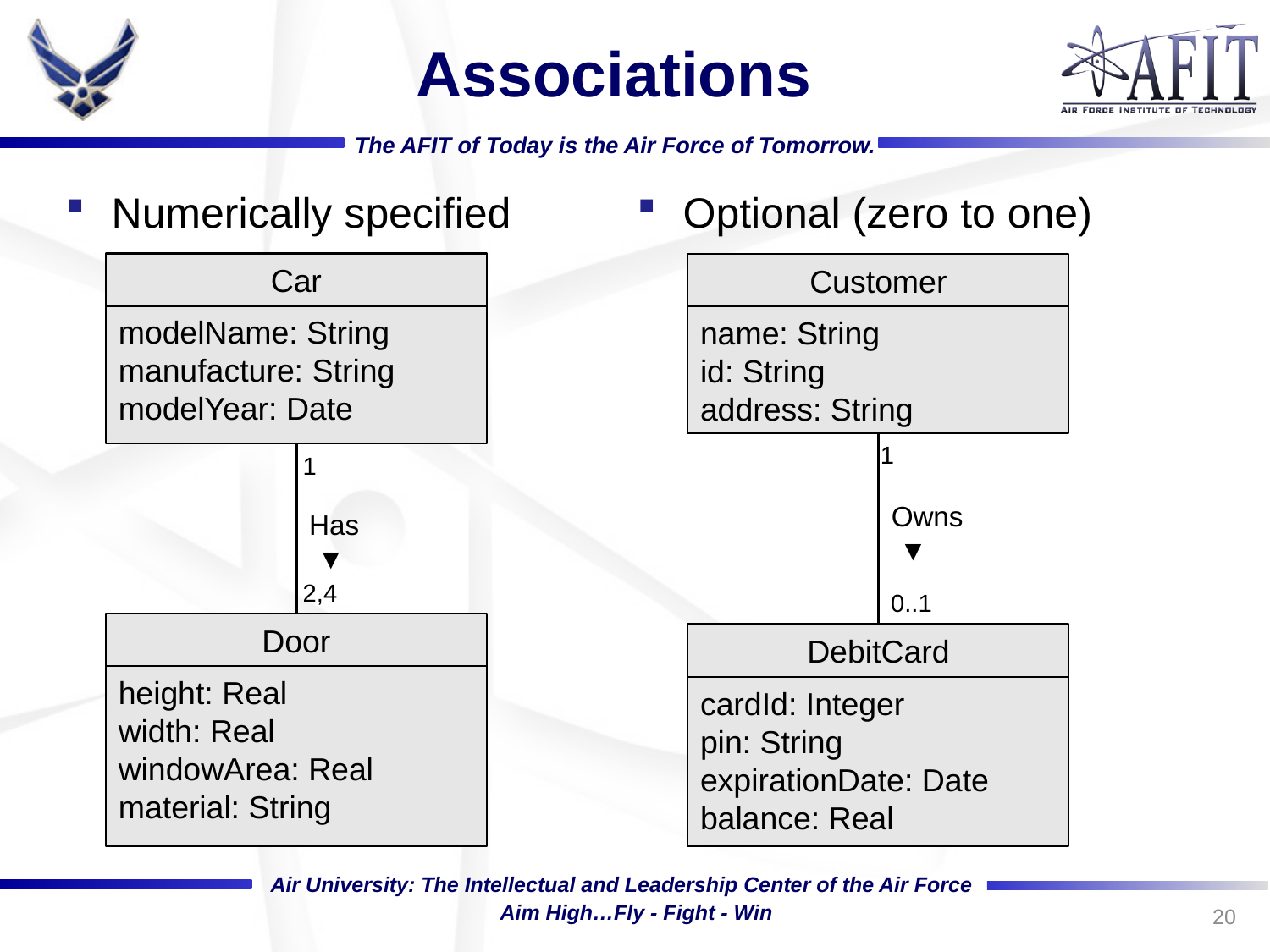

# Associations
Numerically specified
Optional (zero to one)
Car
Customer
modelName: String
manufacture: String
modelYear: Date
name: String
id: String
address: String
1
1
Owns
 ▼
Has
 ▼
2,4
0..1
Door
DebitCard
height: Real
width: Real
windowArea: Real
material: String
cardId: Integer
pin: String
expirationDate: Date
balance: Real
20